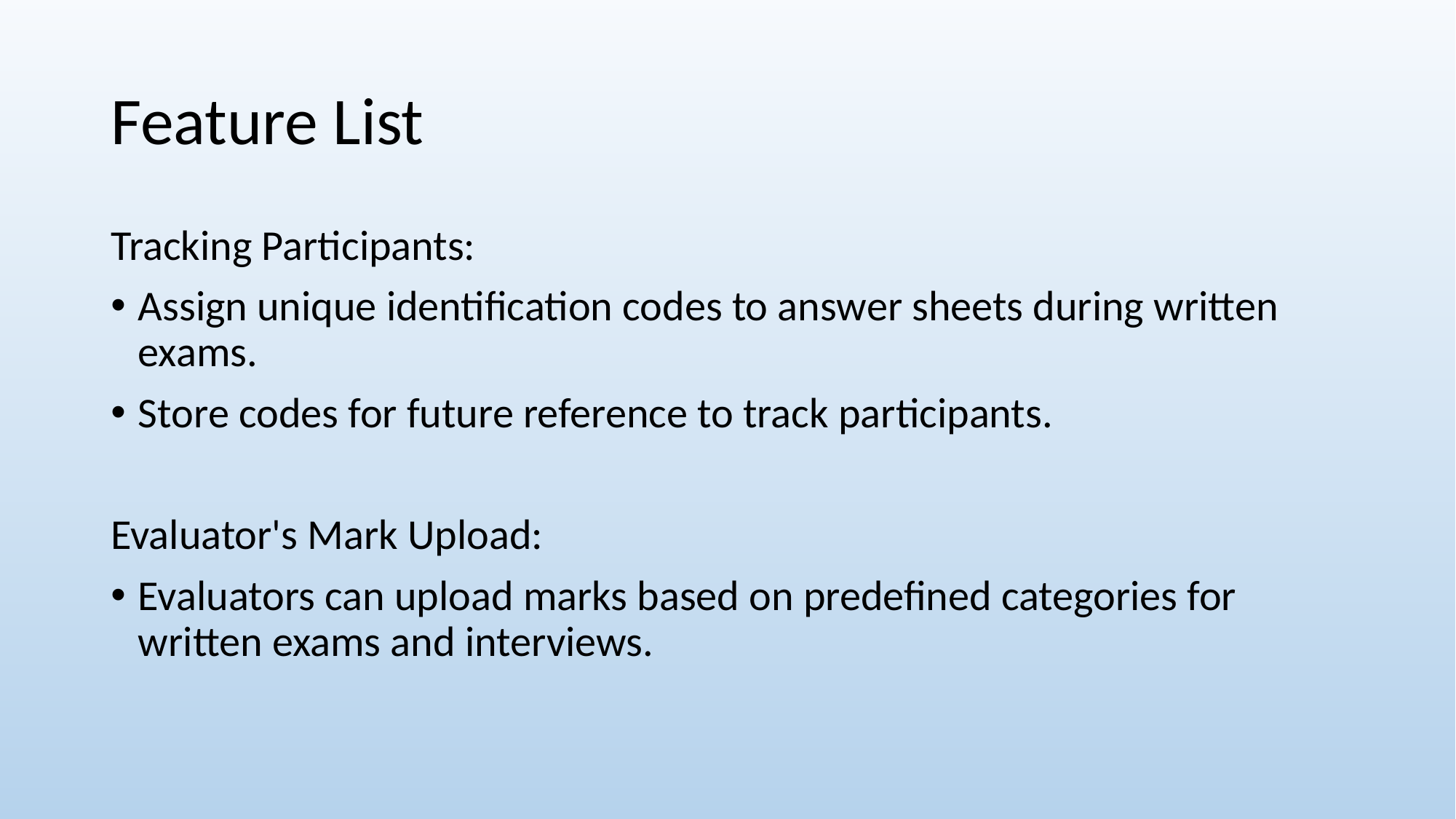

# Feature List
Tracking Participants:
Assign unique identification codes to answer sheets during written exams.
Store codes for future reference to track participants.

Evaluator's Mark Upload:
Evaluators can upload marks based on predefined categories for written exams and interviews.